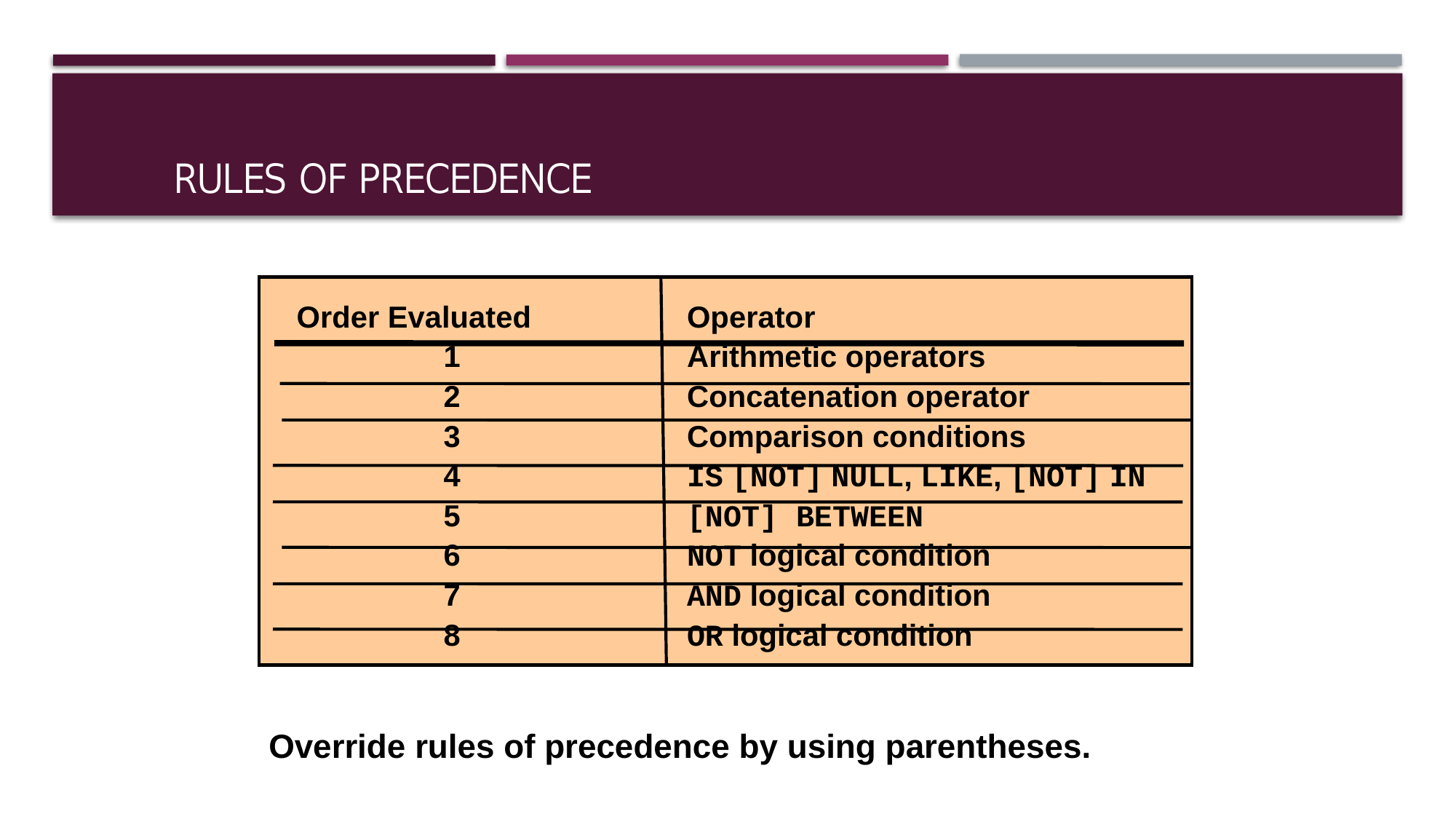

# Rules of Precedence

Order Evaluated	Operator
    	1	Arithmetic operators
	2	Concatenation operator
	3	Comparison conditions
	4	IS [NOT] NULL, LIKE, [NOT] IN
	5	[NOT] BETWEEN
	6	NOT logical condition
	7	AND logical condition
	8	OR logical condition

Override rules of precedence by using parentheses.